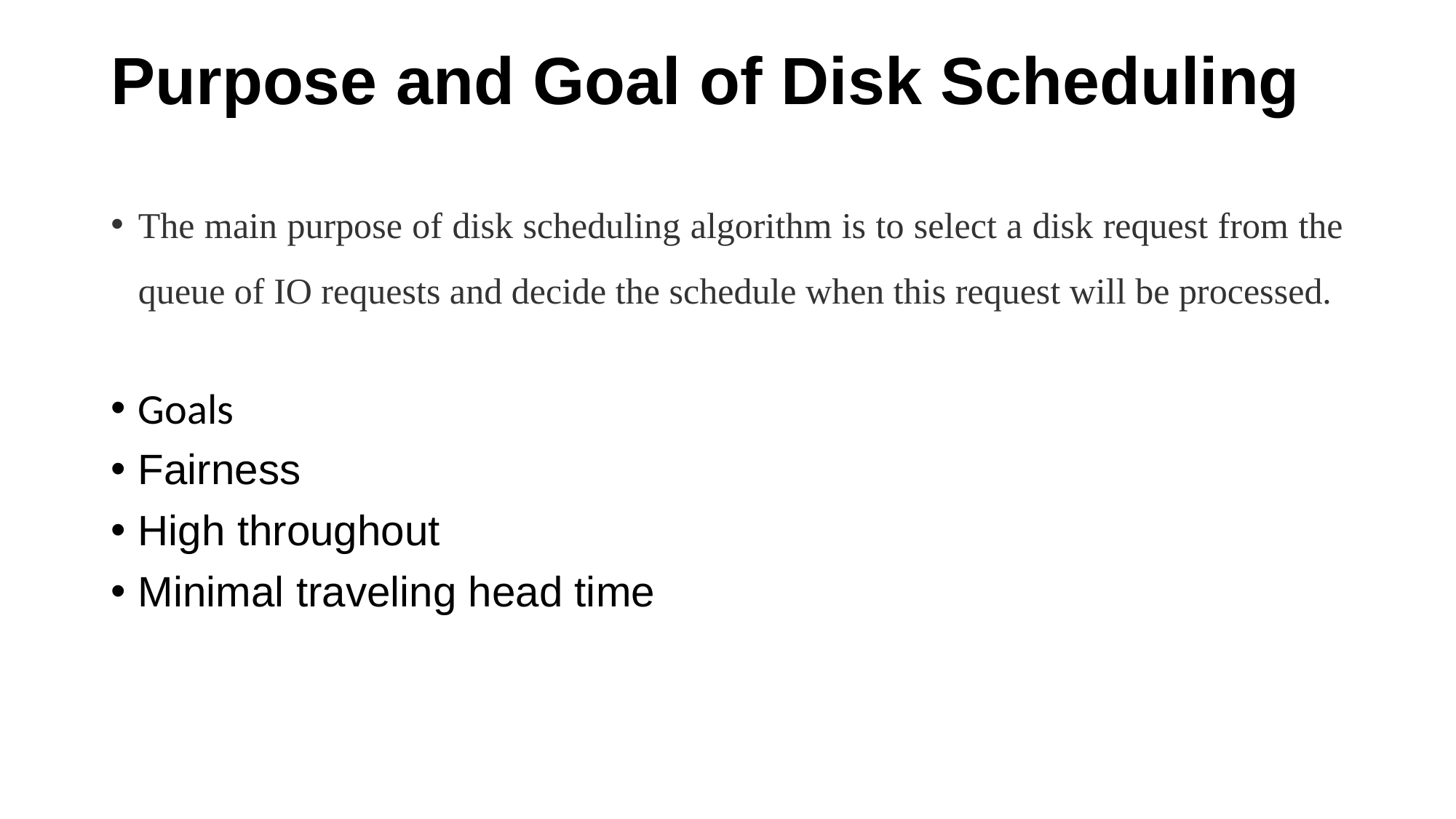

# Purpose and Goal of Disk Scheduling
The main purpose of disk scheduling algorithm is to select a disk request from the queue of IO requests and decide the schedule when this request will be processed.

Goals
Fairness
High throughout
Minimal traveling head time